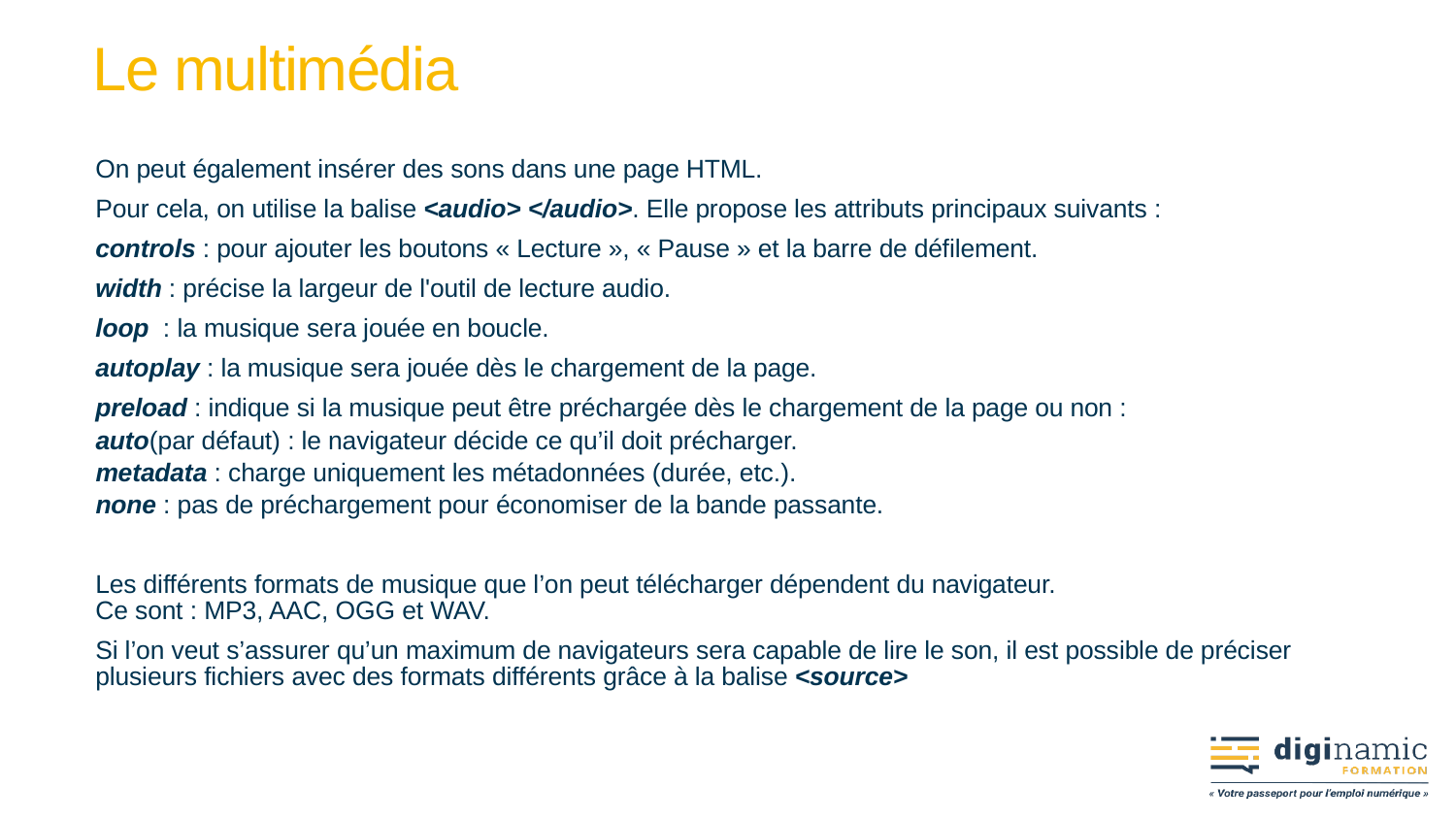

# Le multimédia
On peut également insérer des sons dans une page HTML.
Pour cela, on utilise la balise <audio> </audio>. Elle propose les attributs principaux suivants :
controls : pour ajouter les boutons « Lecture », « Pause » et la barre de défilement.
width : précise la largeur de l'outil de lecture audio.
loop  : la musique sera jouée en boucle.
autoplay : la musique sera jouée dès le chargement de la page.
preload : indique si la musique peut être préchargée dès le chargement de la page ou non :
auto(par défaut) : le navigateur décide ce qu’il doit précharger.
metadata : charge uniquement les métadonnées (durée, etc.).
none : pas de préchargement pour économiser de la bande passante.

Les différents formats de musique que l’on peut télécharger dépendent du navigateur.
Ce sont : MP3, AAC, OGG et WAV.
Si l’on veut s’assurer qu’un maximum de navigateurs sera capable de lire le son, il est possible de préciser plusieurs fichiers avec des formats différents grâce à la balise <source>